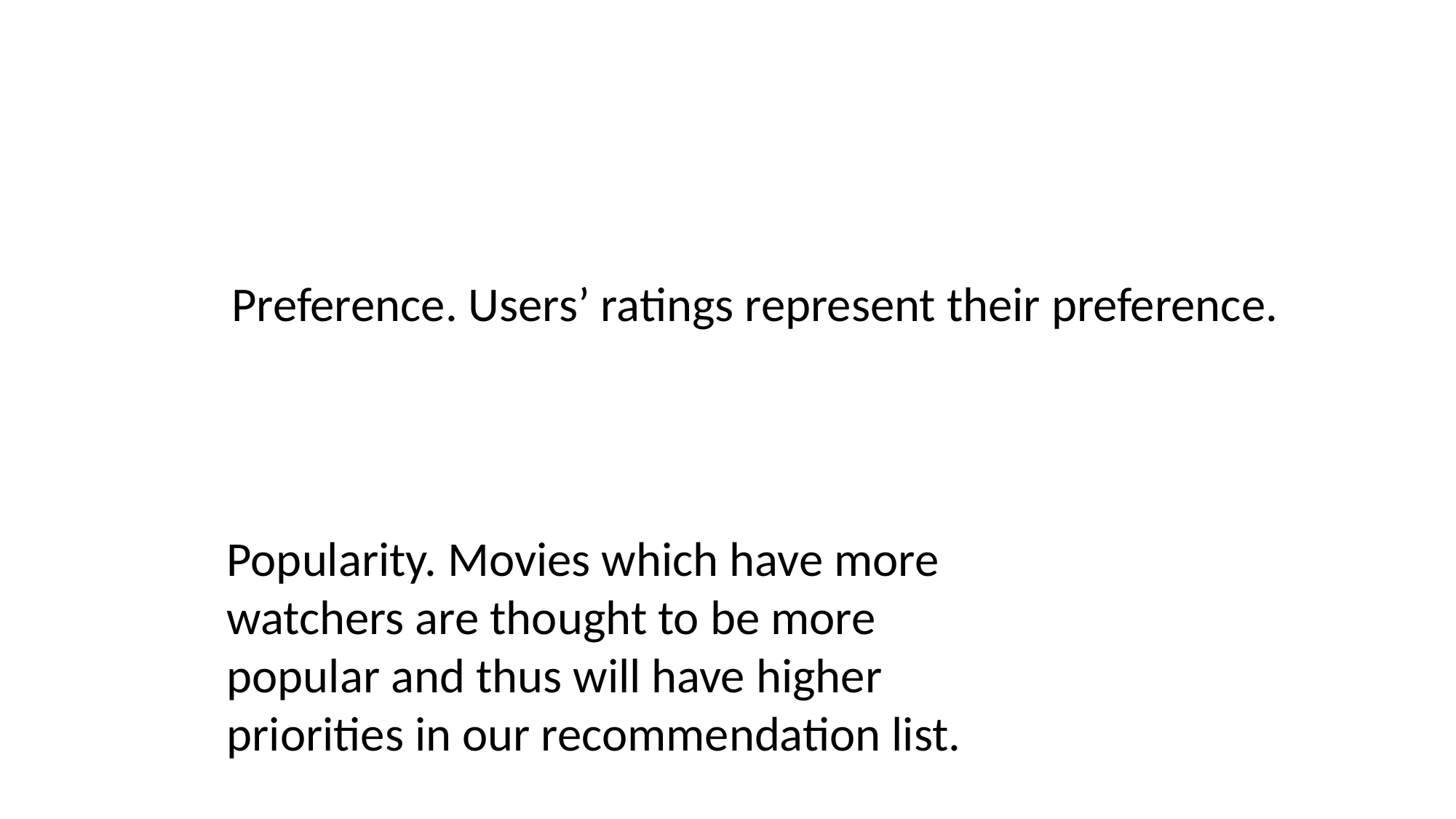

Preference. Users’ ratings represent their preference.
Popularity. Movies which have more watchers are thought to be more popular and thus will have higher priorities in our recommendation list.